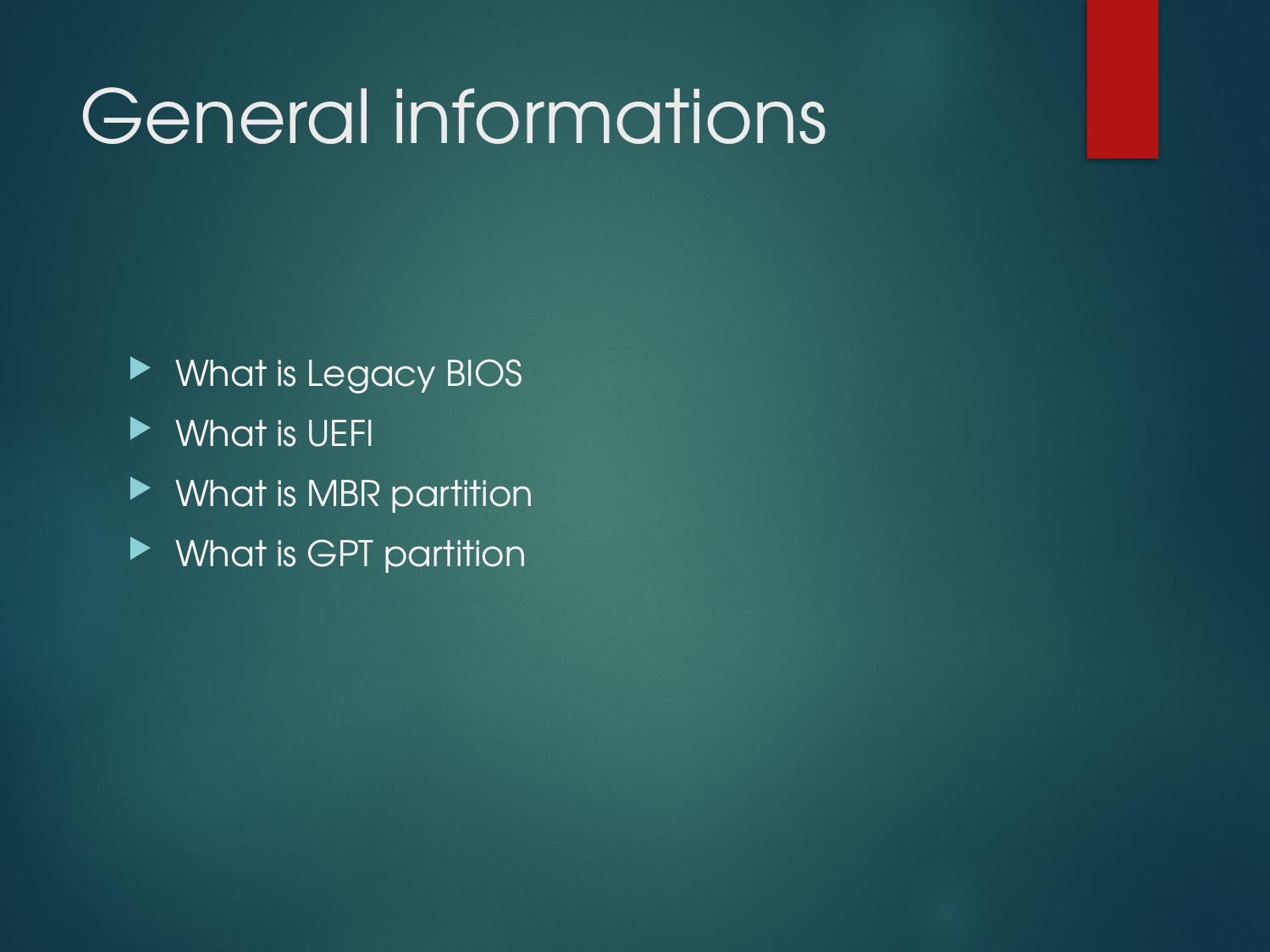

# General informations

What is Legacy BIOS
What is UEFI
What is MBR partition
What is GPT partition